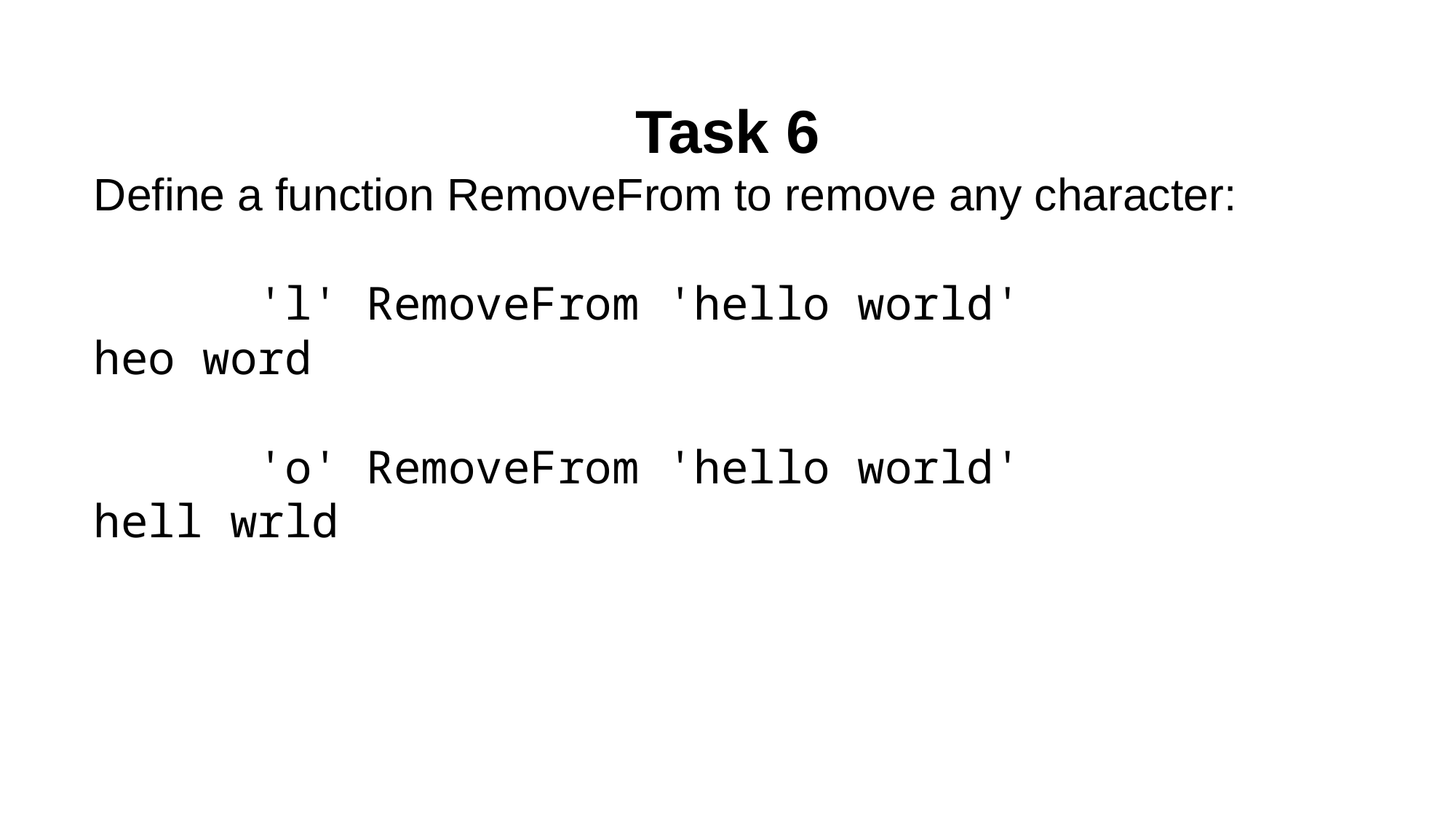

Task 6
Define a function RemoveFrom to remove any character:

      'l' RemoveFrom 'hello world'
heo word

      'o' RemoveFrom 'hello world'
hell wrld